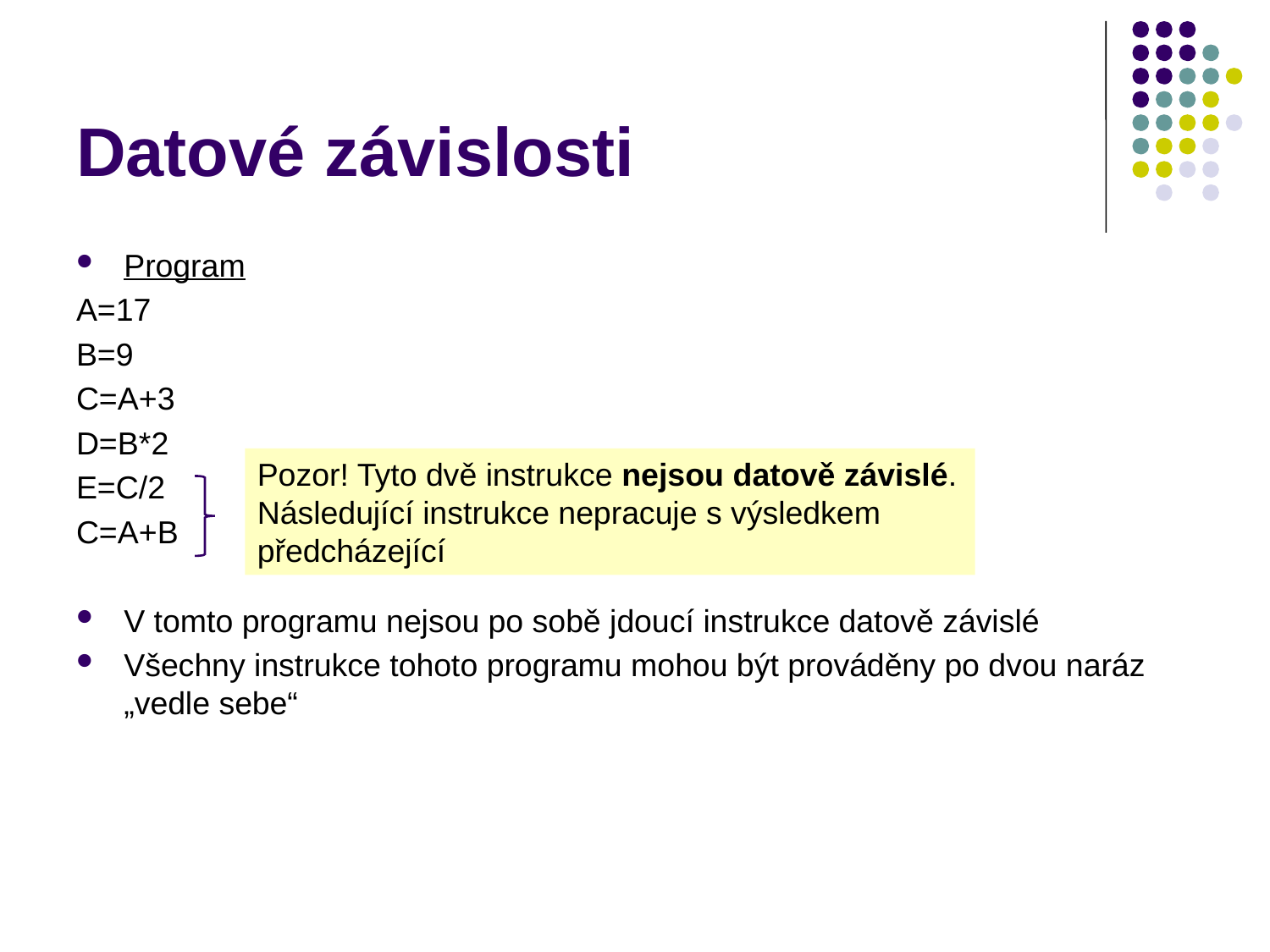

# Datové závislosti
Program
A=17
B=9
C=A+3
D=B*2
E=C/2
C=A+B

V tomto programu nejsou po sobě jdoucí instrukce datově závislé
Všechny instrukce tohoto programu mohou být prováděny po dvou naráz „vedle sebe“
Pozor! Tyto dvě instrukce nejsou datově závislé. Následující instrukce nepracuje s výsledkem předcházející